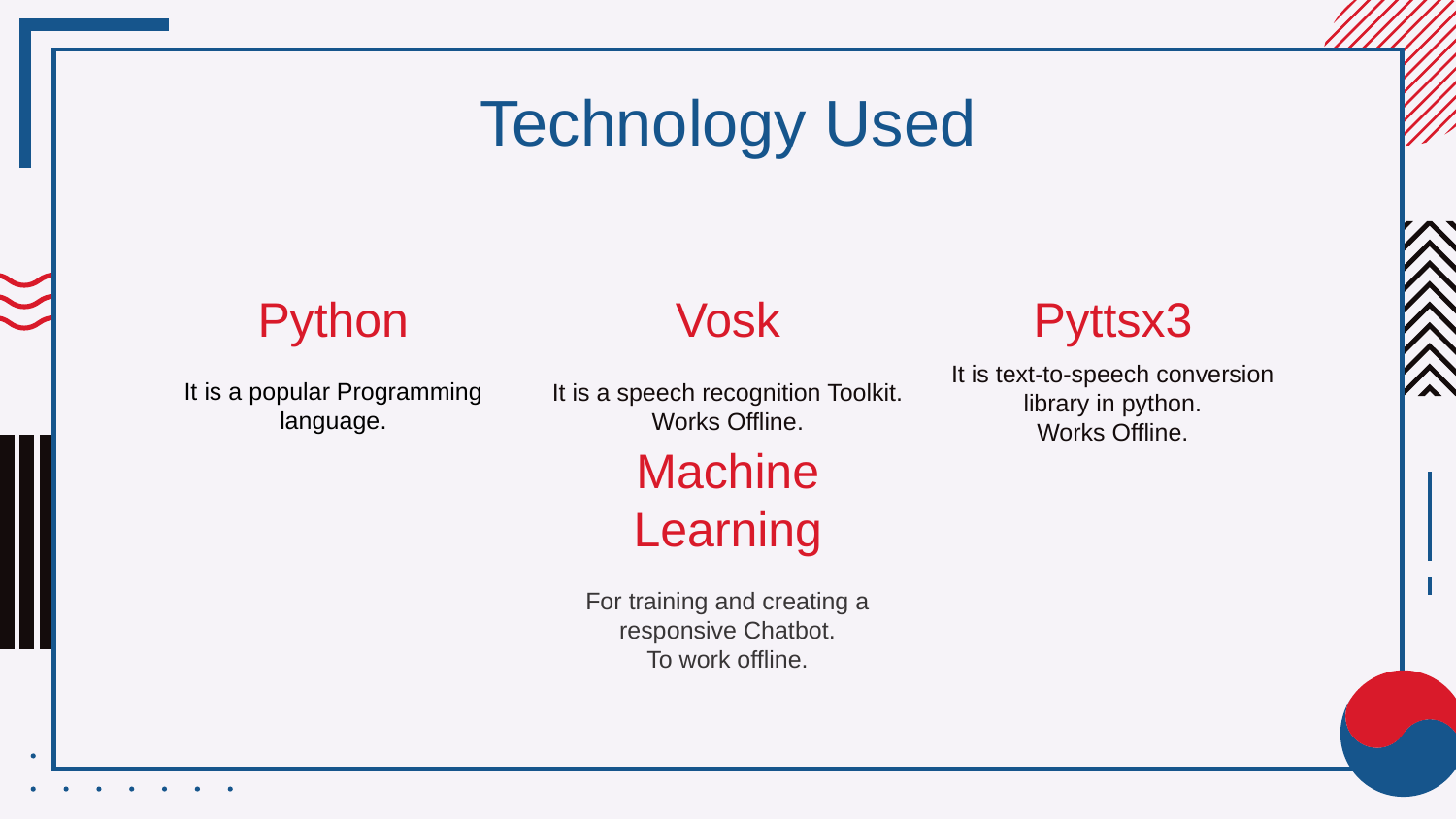

Technology Used
Pyttsx3
Python
Vosk
It is a popular Programming language.
It is a speech recognition Toolkit.
Works Offline.
It is text-to-speech conversion library in python.
Works Offline.
Machine Learning
For training and creating a responsive Chatbot.
To work offline.